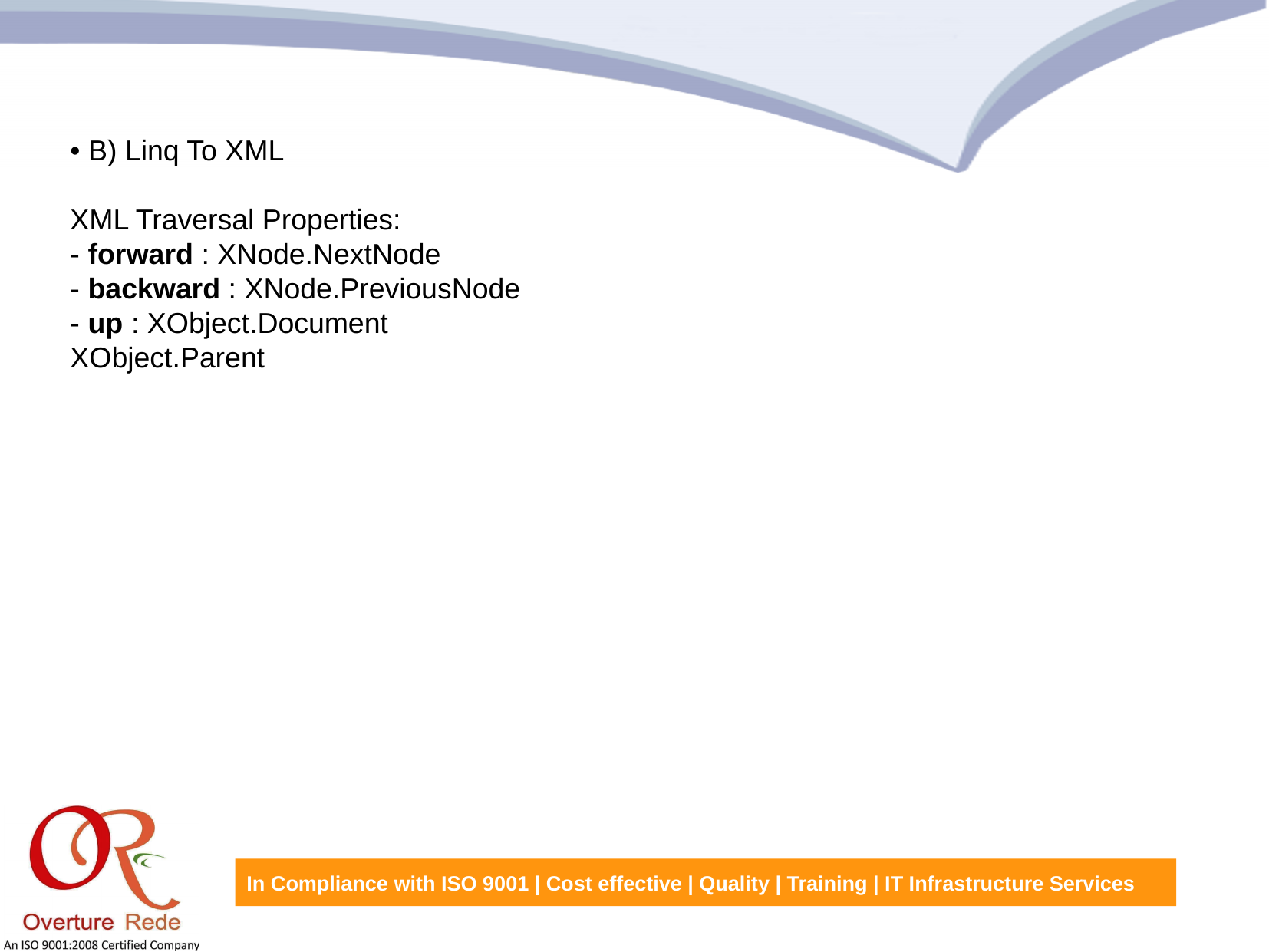

• B) Linq To XML

XML Traversal Properties:
- forward : XNode.NextNode
- backward : XNode.PreviousNode
- up : XObject.Document
XObject.Parent